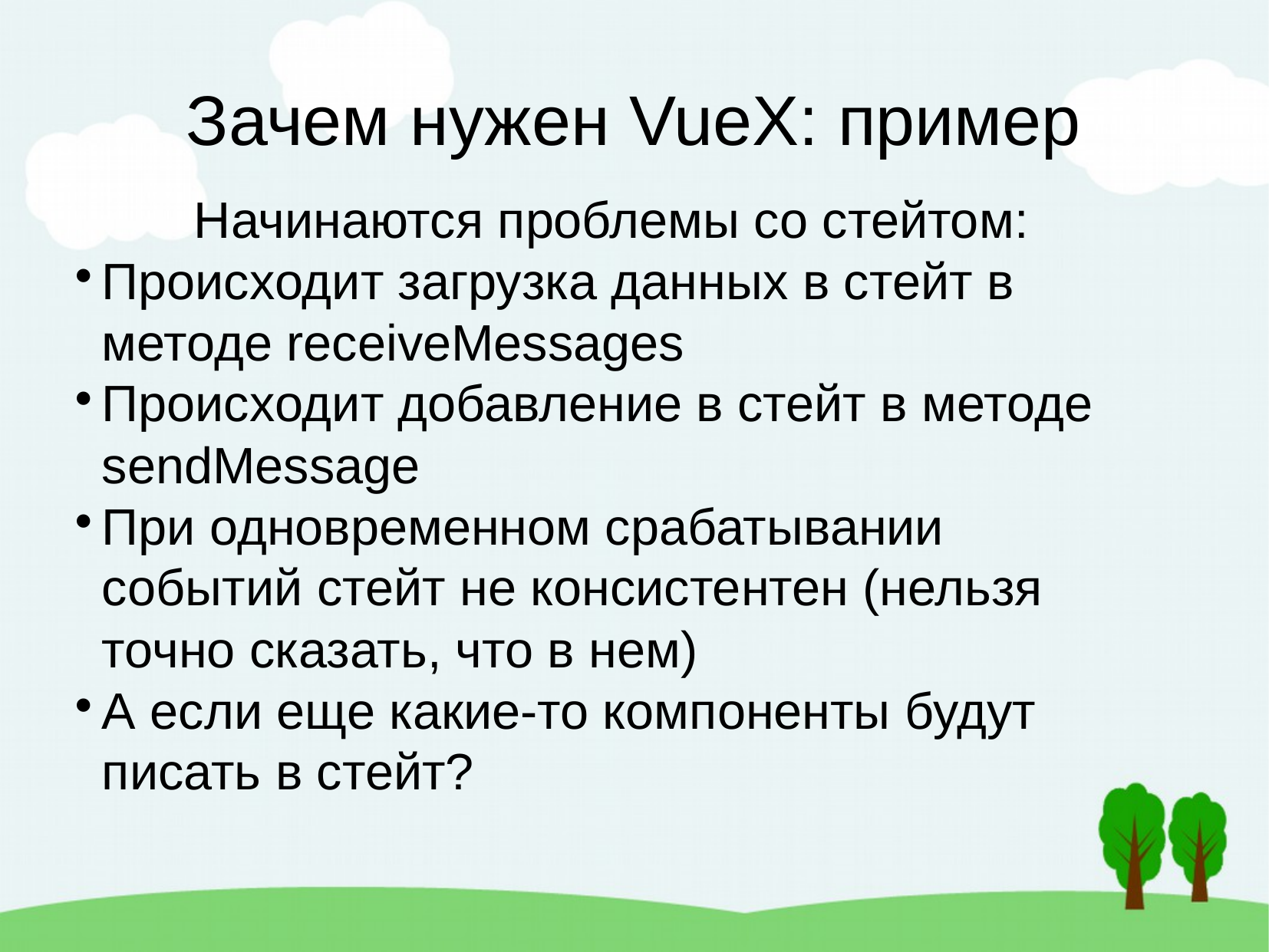

Зачем нужен VueX: пример
Начинаются проблемы со стейтом:
Происходит загрузка данных в стейт в методе receiveMessages
Происходит добавление в стейт в методе sendMessage
При одновременном срабатывании событий стейт не консистентен (нельзя точно сказать, что в нем)
А если еще какие-то компоненты будут писать в стейт?